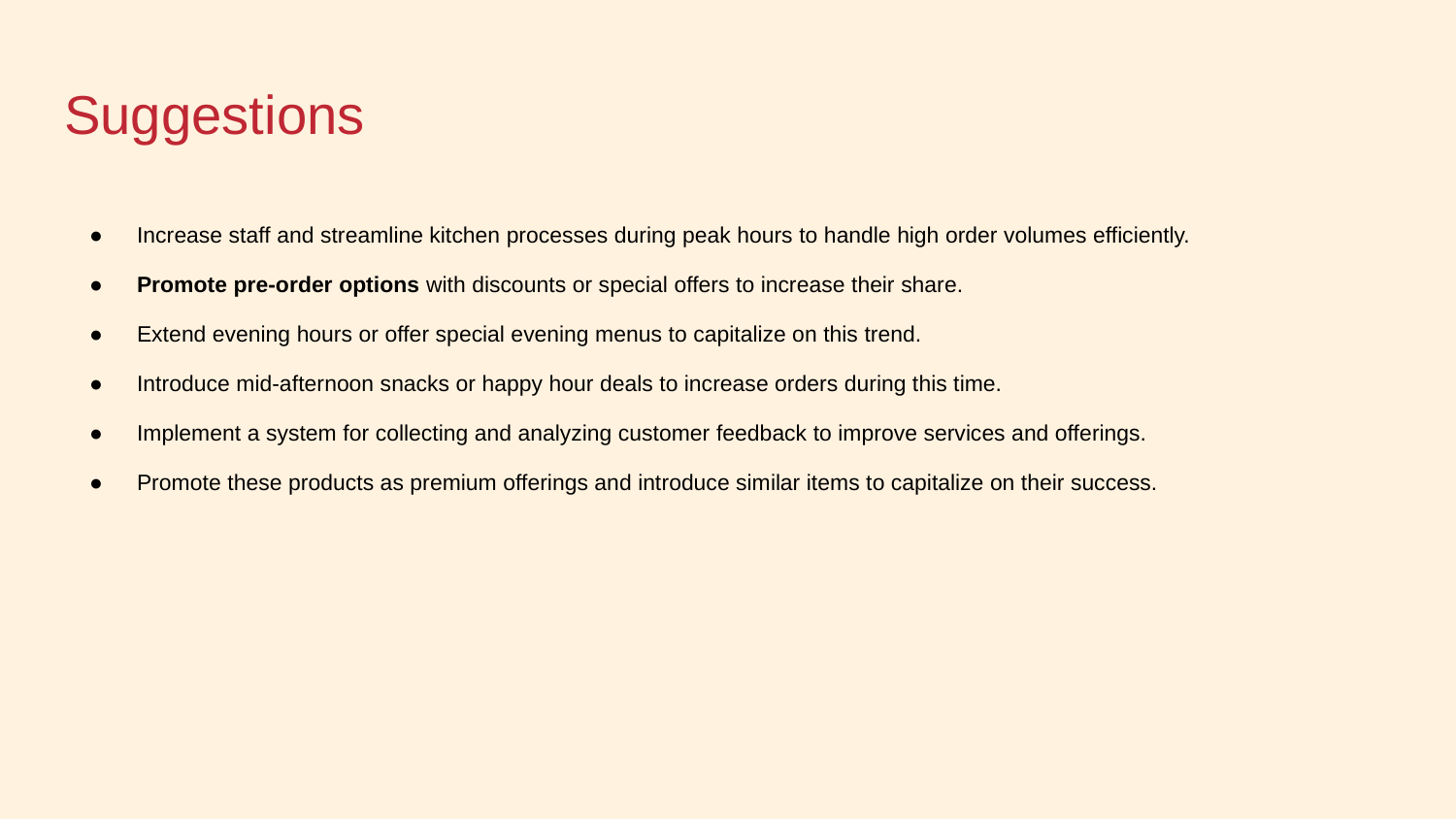

# Suggestions
Increase staff and streamline kitchen processes during peak hours to handle high order volumes efficiently.
Promote pre-order options with discounts or special offers to increase their share.
Extend evening hours or offer special evening menus to capitalize on this trend.
Introduce mid-afternoon snacks or happy hour deals to increase orders during this time.
Implement a system for collecting and analyzing customer feedback to improve services and offerings.
Promote these products as premium offerings and introduce similar items to capitalize on their success.